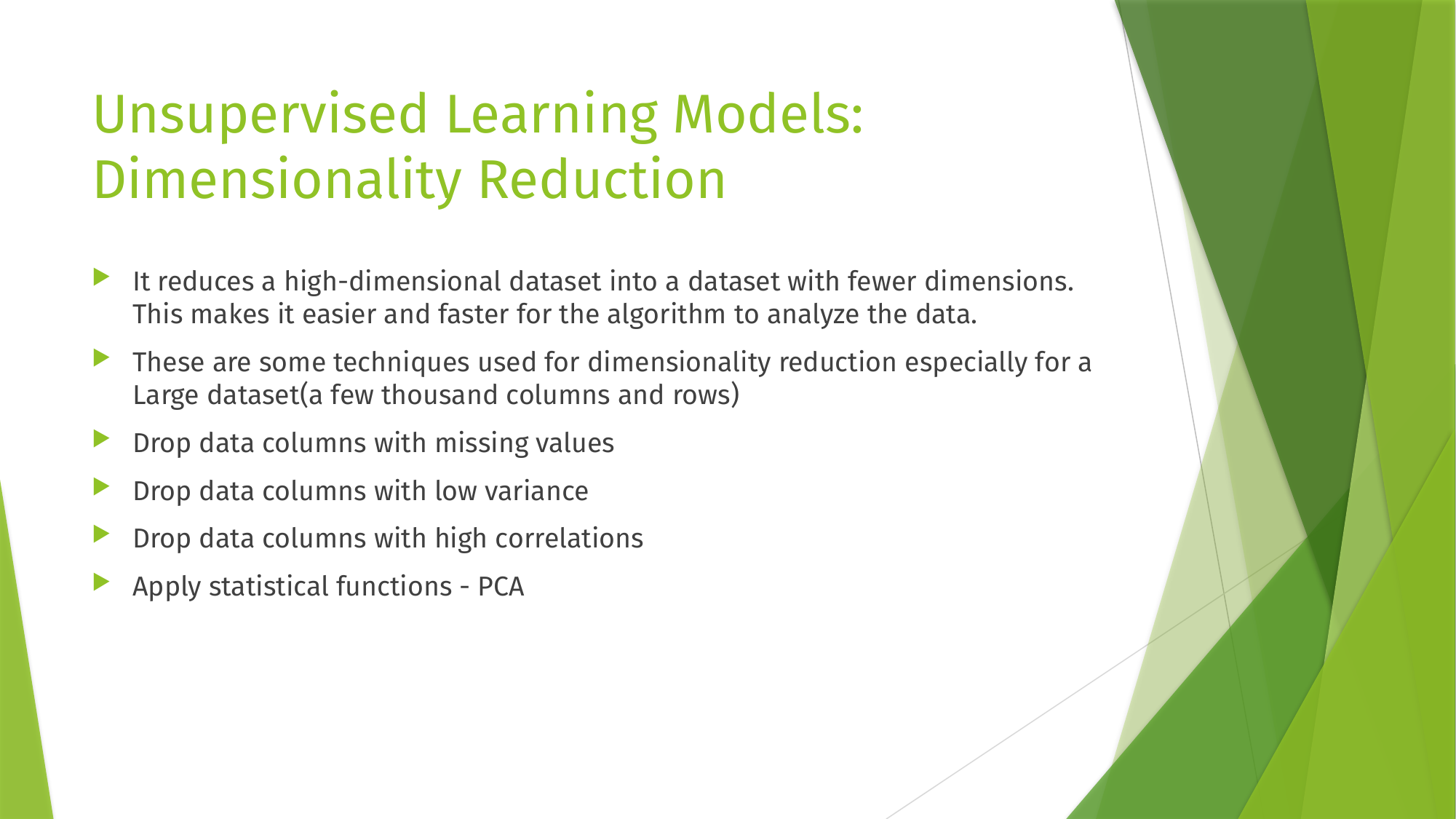

# Unsupervised Learning Models: Dimensionality Reduction
It reduces a high-dimensional dataset into a dataset with fewer dimensions. This makes it easier and faster for the algorithm to analyze the data.
These are some techniques used for dimensionality reduction especially for a Large dataset(a few thousand columns and rows)
Drop data columns with missing values
Drop data columns with low variance
Drop data columns with high correlations
Apply statistical functions - PCA